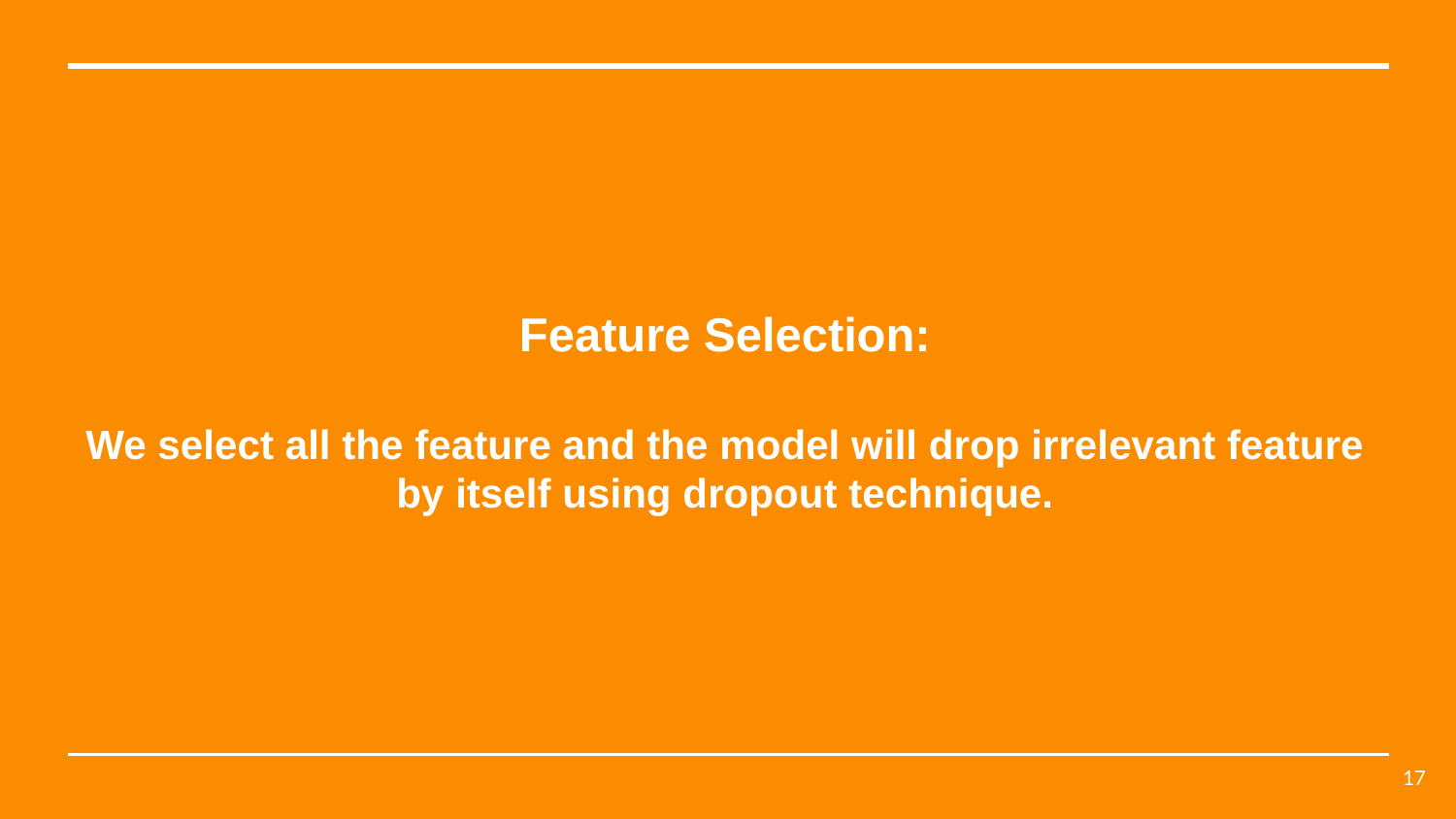

# Feature Selection:

We select all the feature and the model will drop irrelevant feature by itself using dropout technique.
17